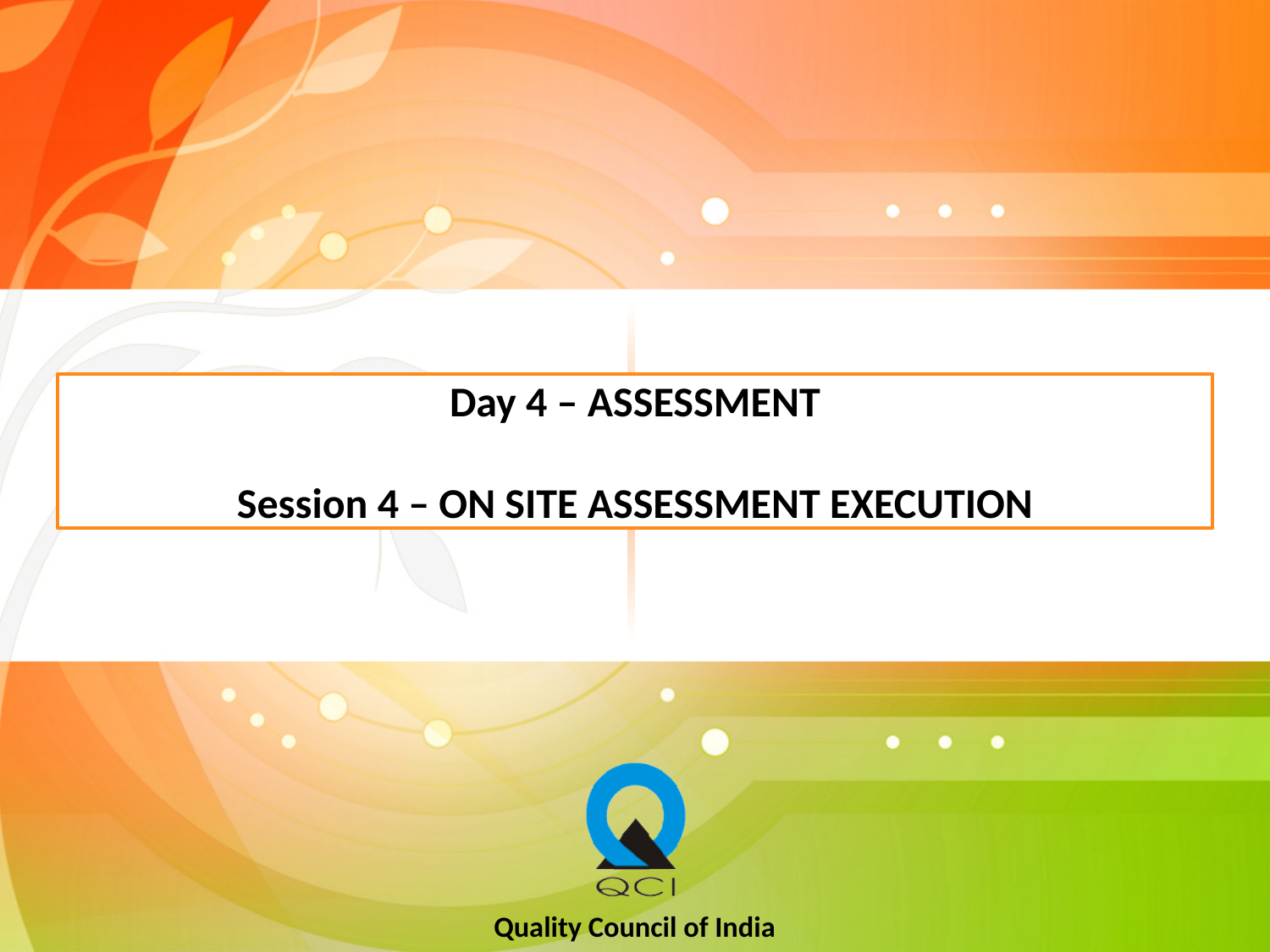

# Day 4 – ASSESSMENT Session 4 – ON SITE ASSESSMENT EXECUTION